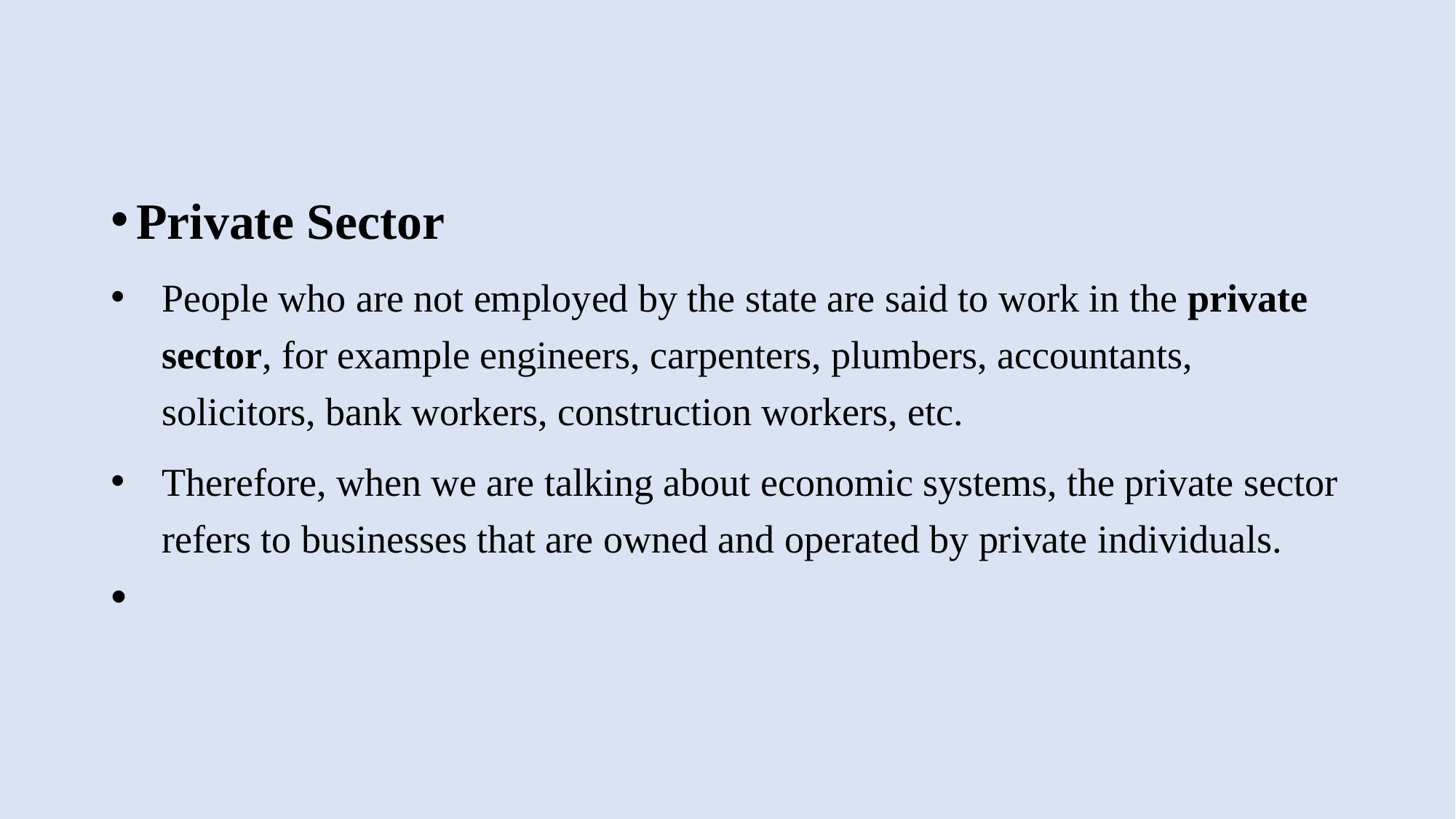

#
Private Sector
People who are not employed by the state are said to work in the private sector, for example engineers, carpenters, plumbers, accountants, solicitors, bank workers, construction workers, etc.
Therefore, when we are talking about economic systems, the private sector refers to businesses that are owned and operated by private individuals.